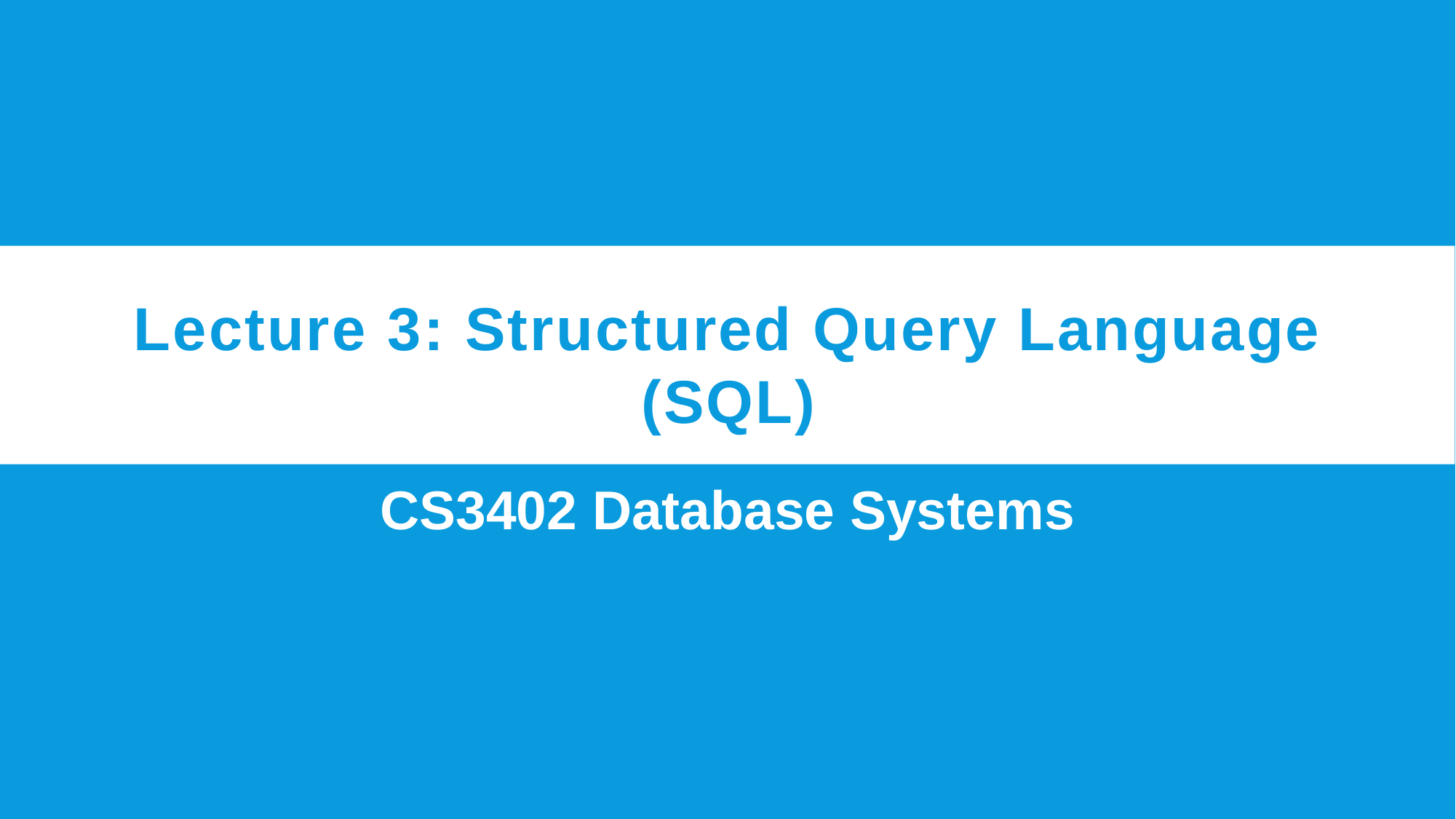

# Lecture 3: Structured Query Language (SQL)
CS3402 Database Systems